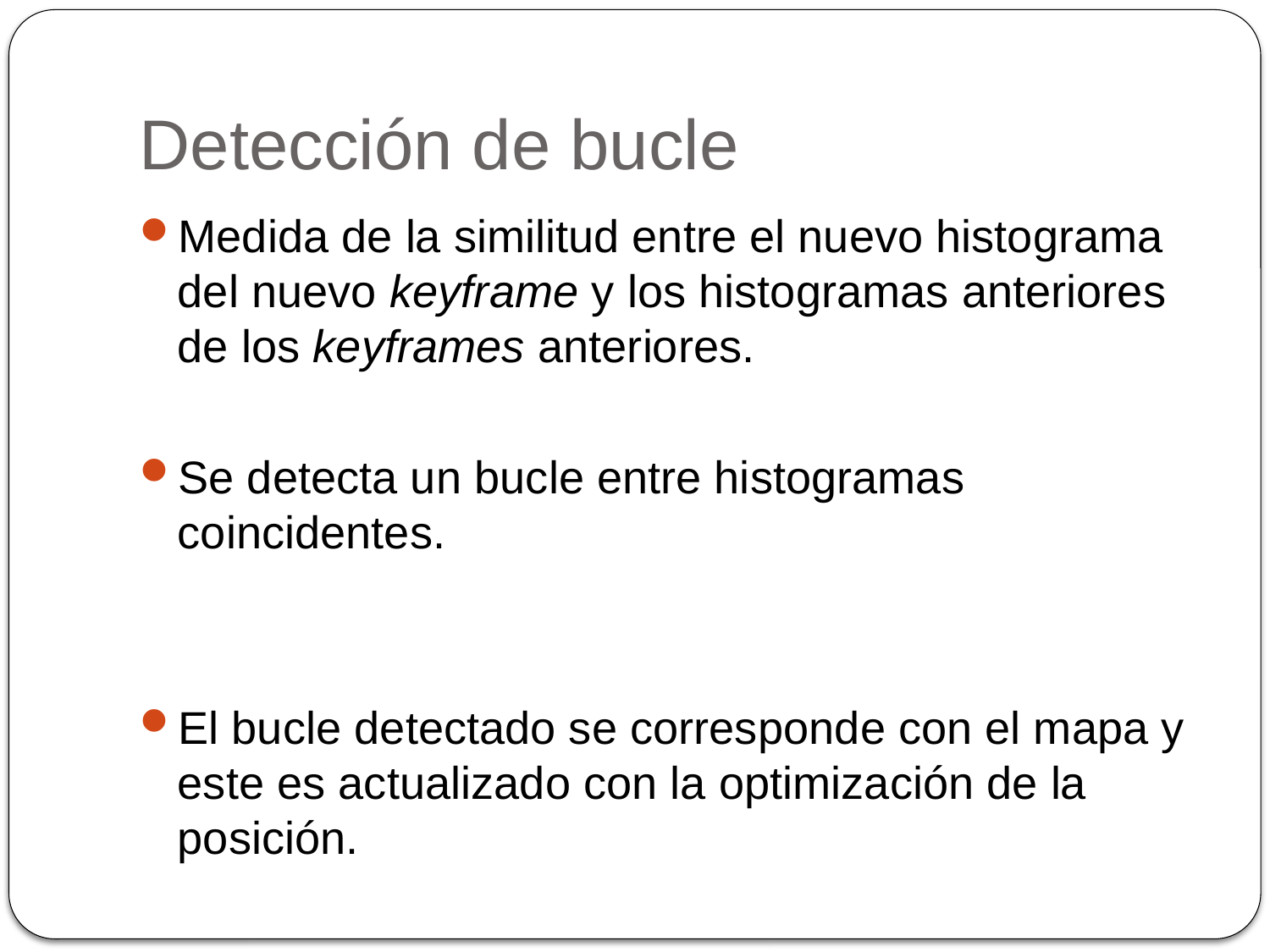

# Detección de bucle
Medida de la similitud entre el nuevo histograma del nuevo keyframe y los histogramas anteriores de los keyframes anteriores.

Se detecta un bucle entre histogramas coincidentes.

El bucle detectado se corresponde con el mapa y este es actualizado con la optimización de la posición.